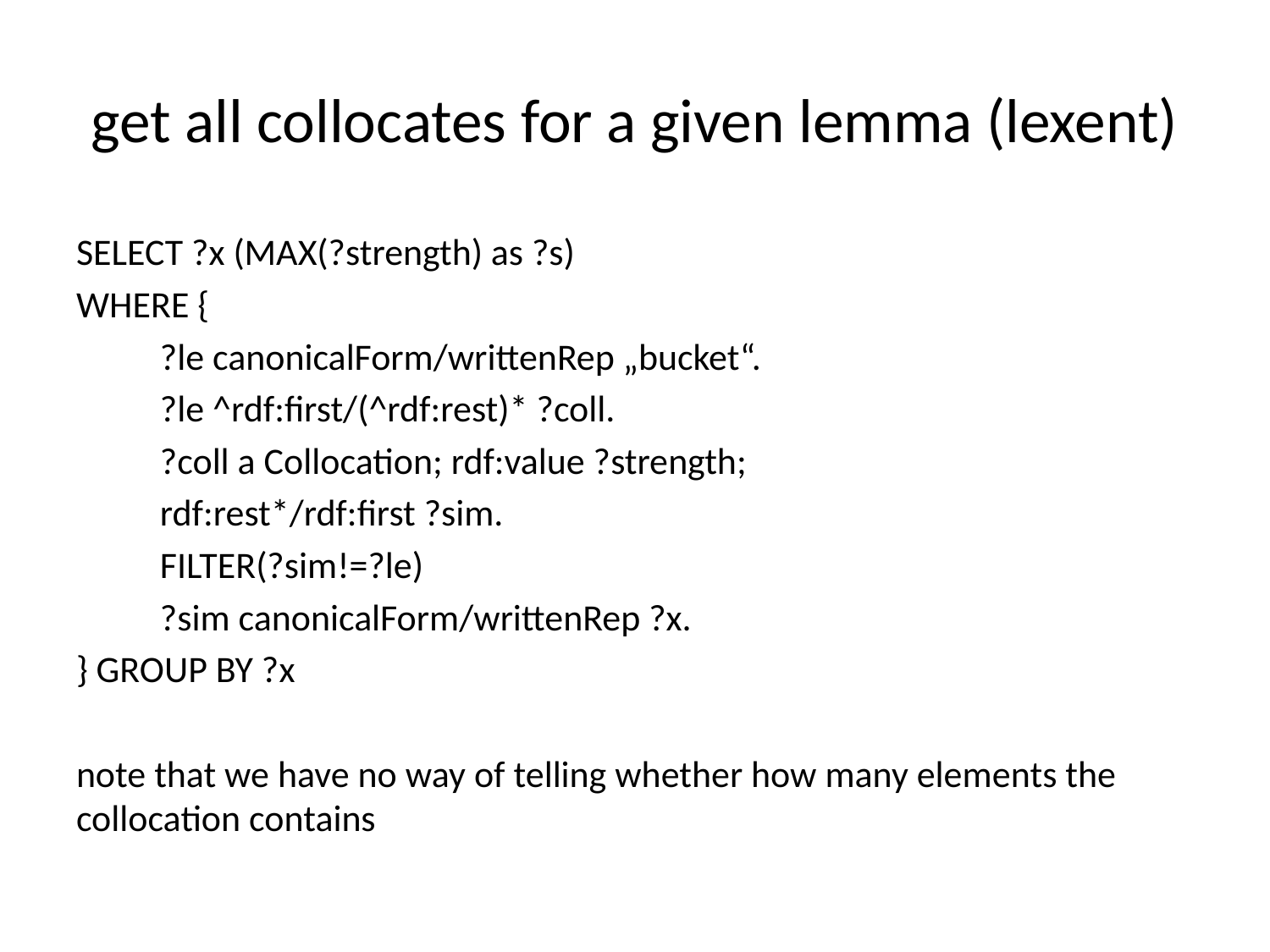

# get all collocates for a given lemma (lexent)
SELECT ?x (MAX(?strength) as ?s)
WHERE {
	?le canonicalForm/writtenRep „bucket“.
	?le ^rdf:first/(^rdf:rest)* ?coll.
	?coll a Collocation; rdf:value ?strength;
	rdf:rest*/rdf:first ?sim.
	FILTER(?sim!=?le)
	?sim canonicalForm/writtenRep ?x.
} GROUP BY ?x

note that we have no way of telling whether how many elements the collocation contains